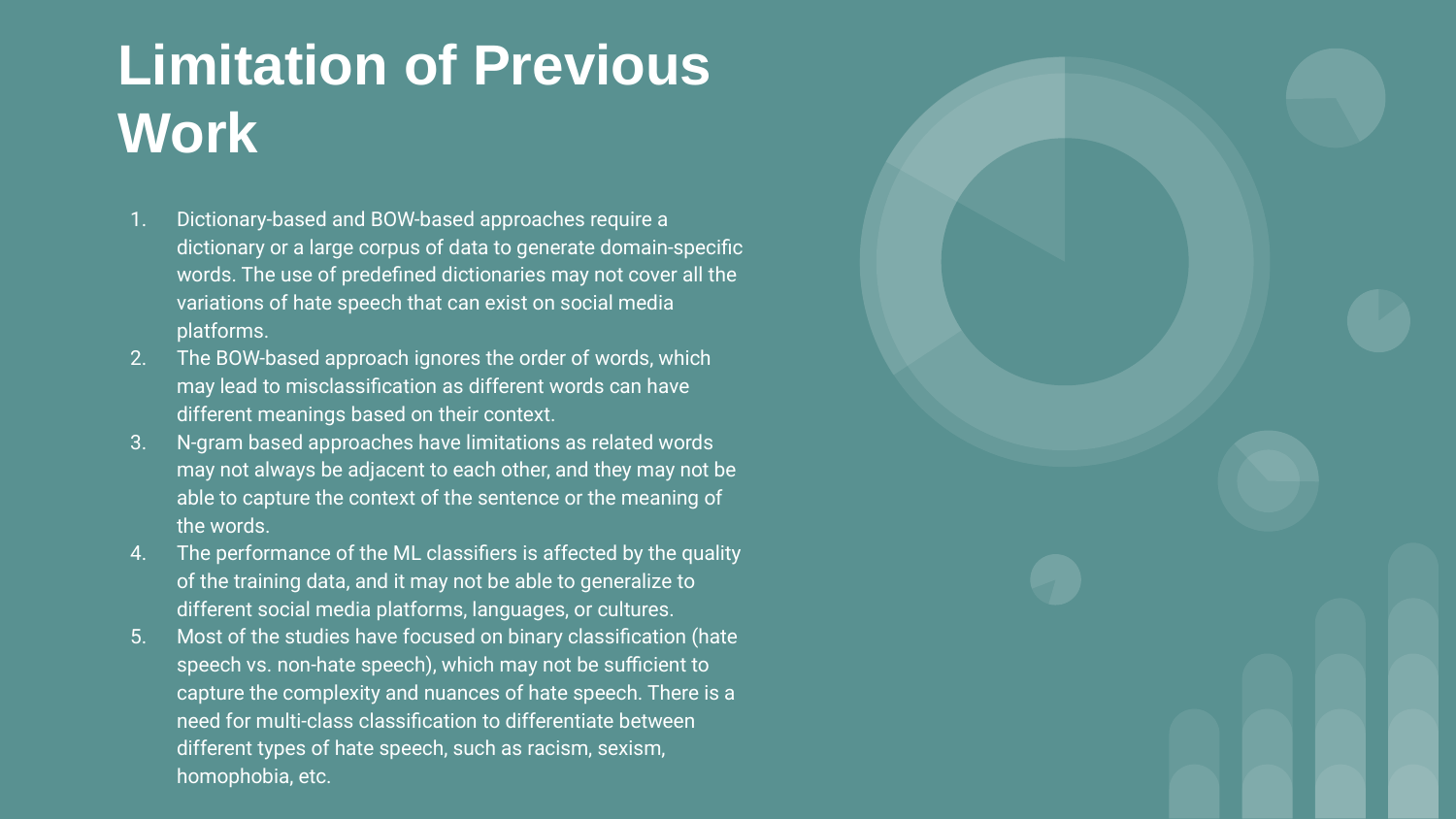

# Limitation of Previous Work
Dictionary-based and BOW-based approaches require a dictionary or a large corpus of data to generate domain-specific words. The use of predefined dictionaries may not cover all the variations of hate speech that can exist on social media platforms.
The BOW-based approach ignores the order of words, which may lead to misclassification as different words can have different meanings based on their context.
N-gram based approaches have limitations as related words may not always be adjacent to each other, and they may not be able to capture the context of the sentence or the meaning of the words.
The performance of the ML classifiers is affected by the quality of the training data, and it may not be able to generalize to different social media platforms, languages, or cultures.
Most of the studies have focused on binary classification (hate speech vs. non-hate speech), which may not be sufficient to capture the complexity and nuances of hate speech. There is a need for multi-class classification to differentiate between different types of hate speech, such as racism, sexism, homophobia, etc.